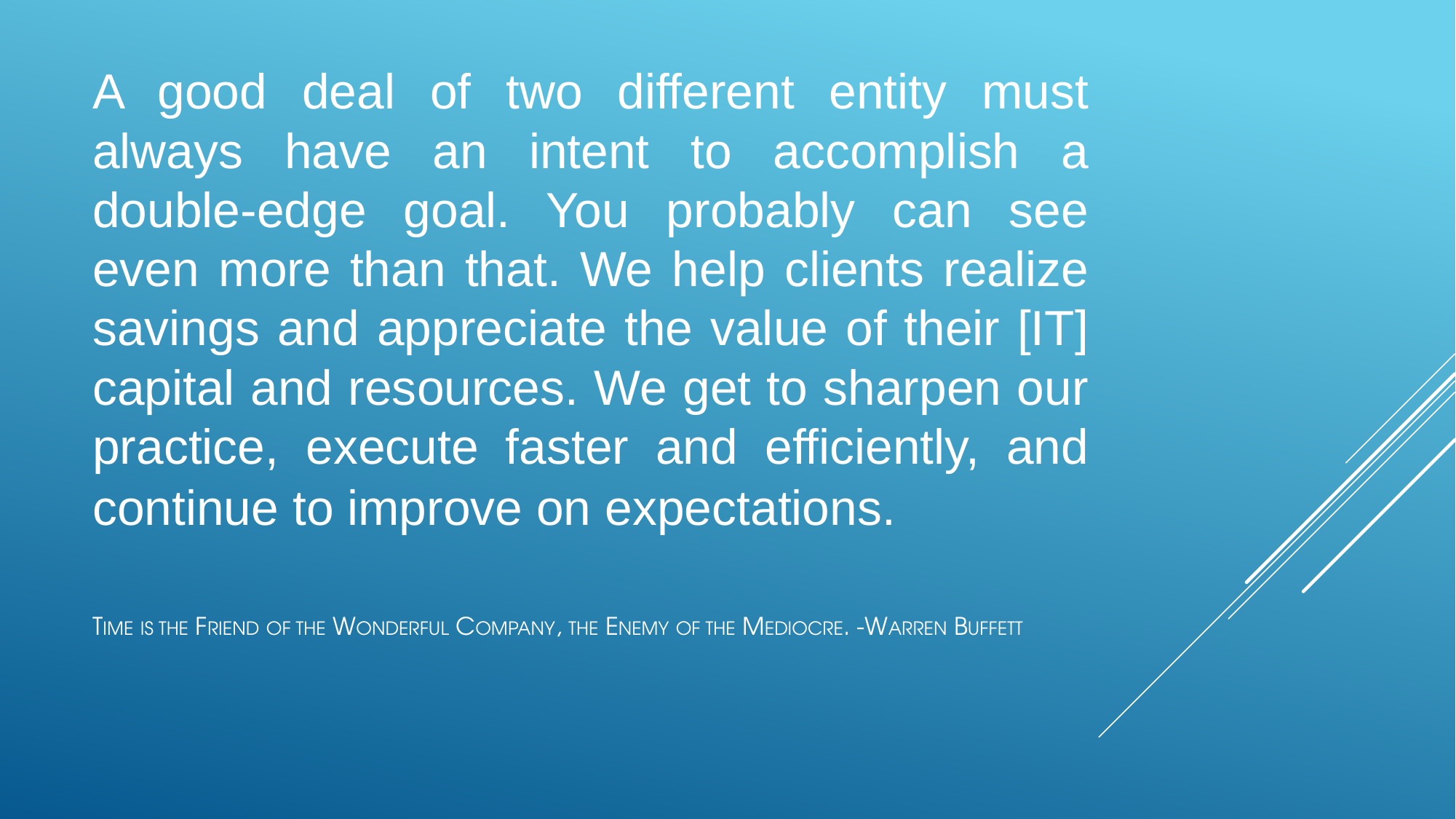

A good deal of two different entity must always have an intent to accomplish a double-edge goal. You probably can see even more than that. We help clients realize savings and appreciate the value of their [IT] capital and resources. We get to sharpen our practice, execute faster and efficiently, and continue to improve on expectations.
# Time is the friend of the wonderful company, the enemy of the mediocre. -warren Buffett